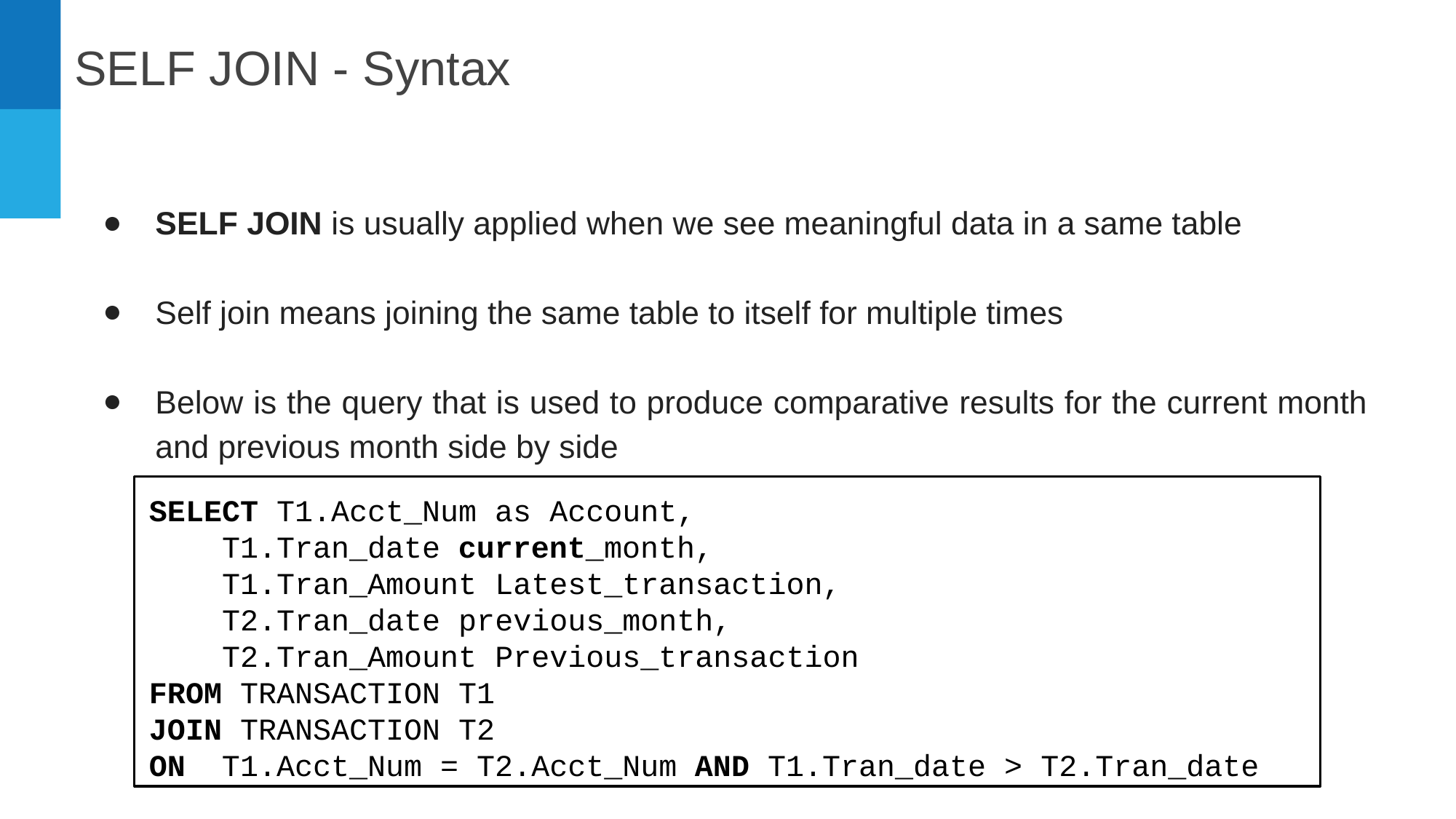

SELF JOIN - Syntax

SELF JOIN is usually applied when we see meaningful data in a same table

Self join means joining the same table to itself for multiple times

Below is the query that is used to produce comparative results for the current month and previous month side by side
SELECT T1.Acct_Num as Account,
T1.Tran_date current_month,
T1.Tran_Amount Latest_transaction,
T2.Tran_date previous_month,
T2.Tran_Amount Previous_transaction
FROM TRANSACTION T1
JOIN TRANSACTION T2
ON  T1.Acct_Num = T2.Acct_Num AND T1.Tran_date > T2.Tran_date